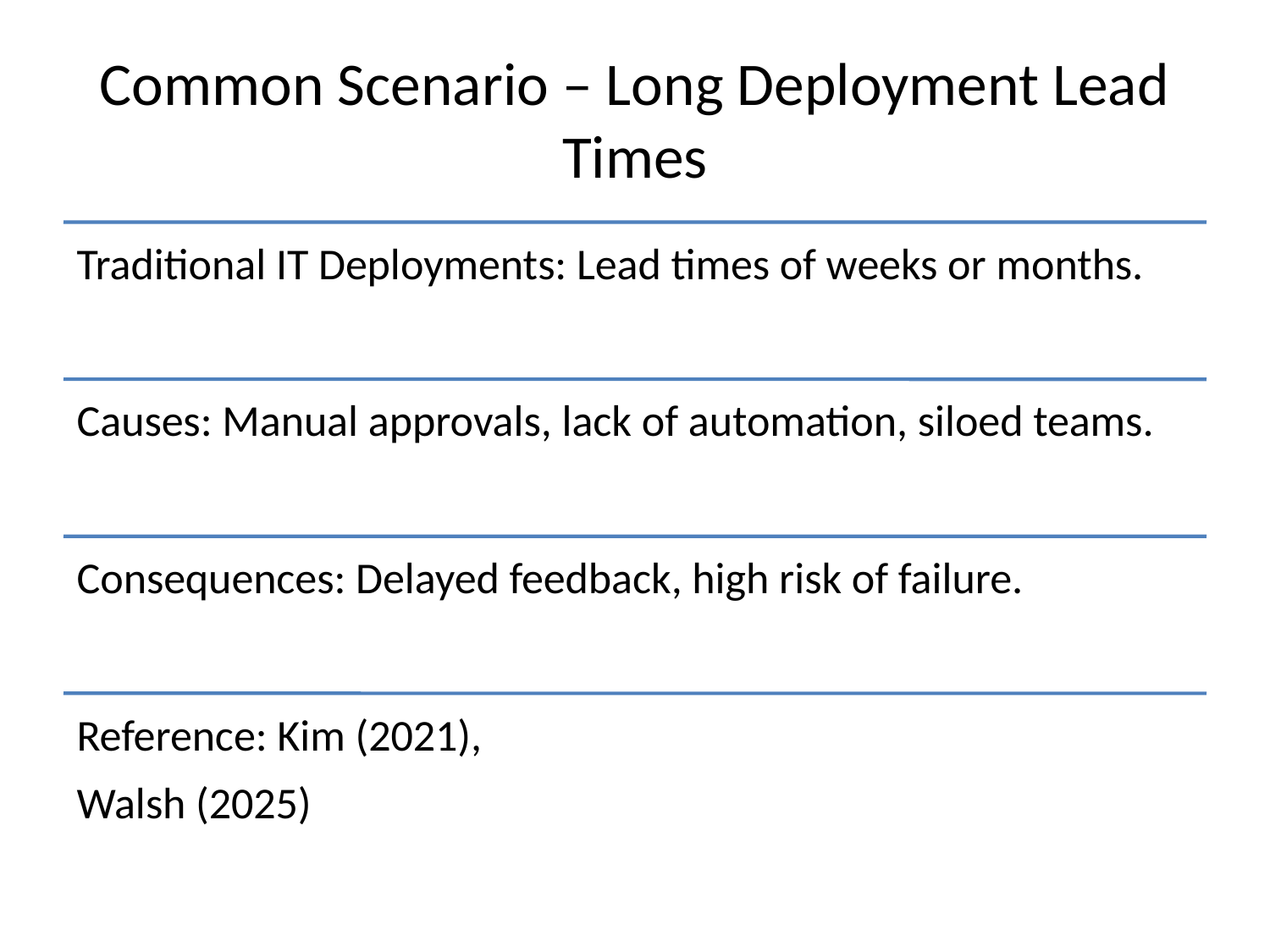

# Common Scenario – Long Deployment Lead Times
Traditional IT Deployments: Lead times of weeks or months.
Causes: Manual approvals, lack of automation, siloed teams.
Consequences: Delayed feedback, high risk of failure.
Reference: Kim (2021),
Walsh (2025)